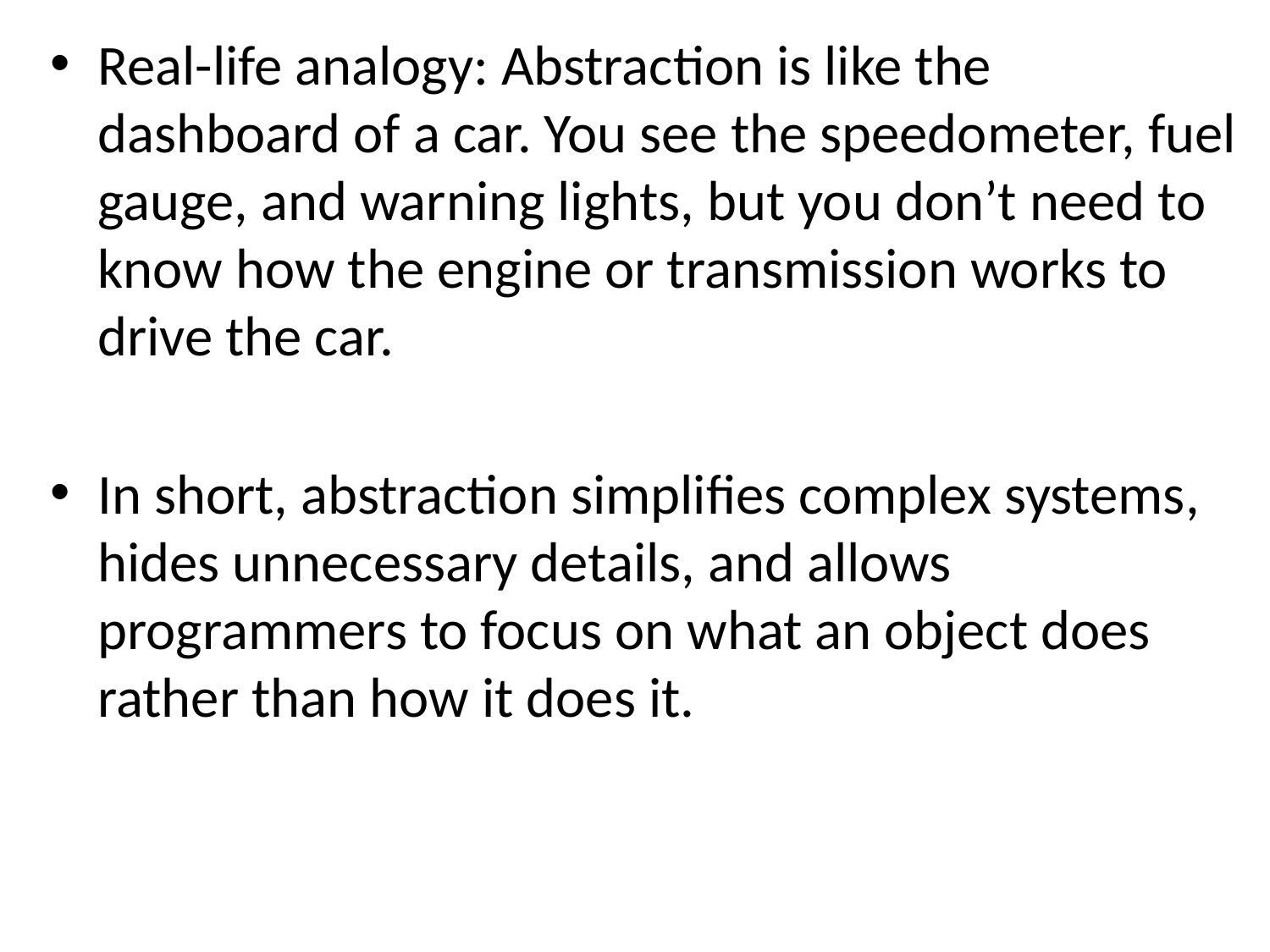

Real-life analogy: Abstraction is like the dashboard of a car. You see the speedometer, fuel gauge, and warning lights, but you don’t need to know how the engine or transmission works to drive the car.

In short, abstraction simplifies complex systems, hides unnecessary details, and allows programmers to focus on what an object does rather than how it does it.